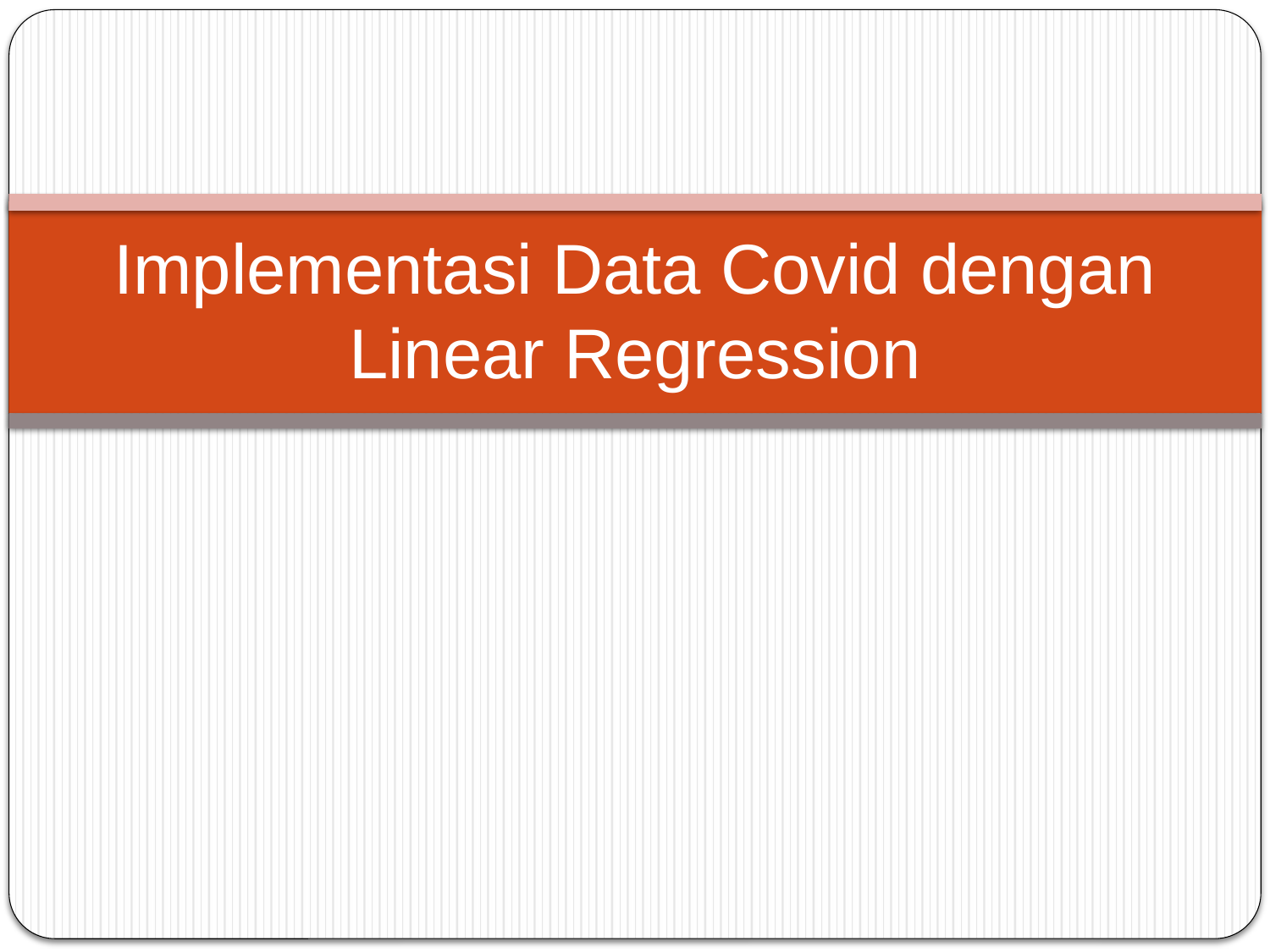

# Implementasi Data Covid dengan Linear Regression